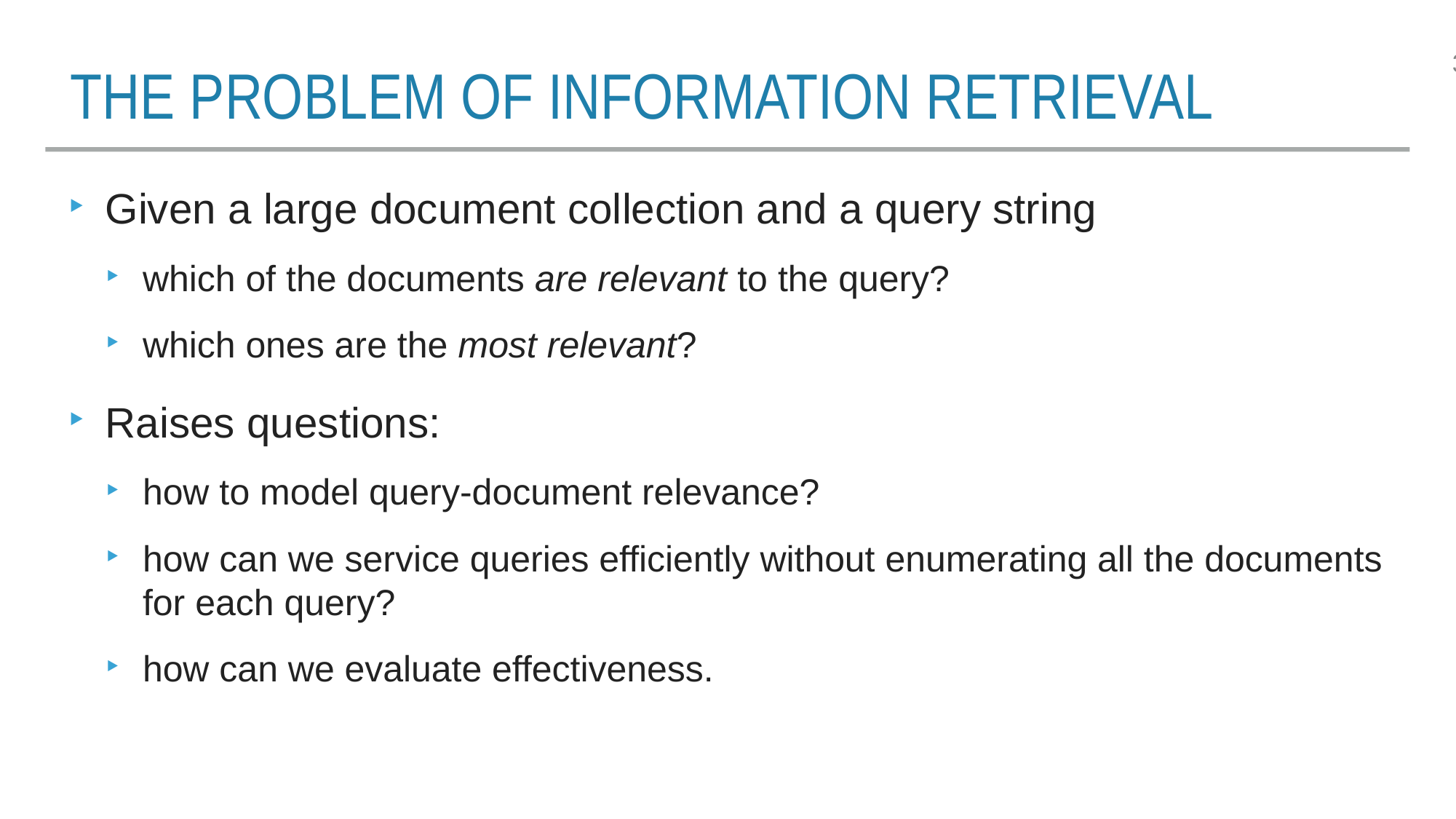

# The problem of Information retrieval
Given a large document collection and a query string
which of the documents are relevant to the query?
which ones are the most relevant?
Raises questions:
how to model query-document relevance?
how can we service queries efficiently without enumerating all the documents for each query?
how can we evaluate effectiveness.